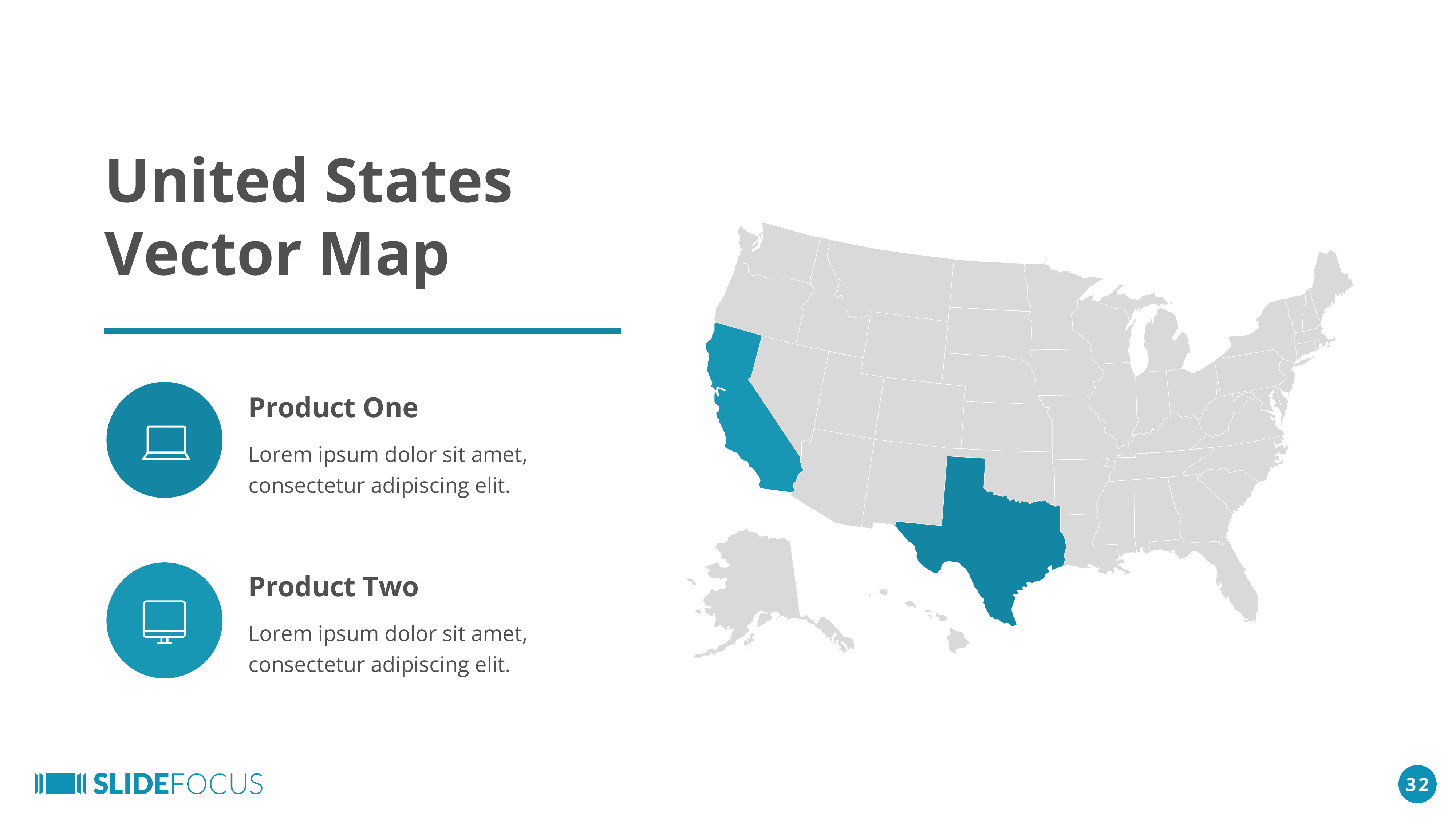

United States Vector Map

Product One
Lorem ipsum dolor sit amet, consectetur adipiscing elit.

Product Two
Lorem ipsum dolor sit amet, consectetur adipiscing elit.